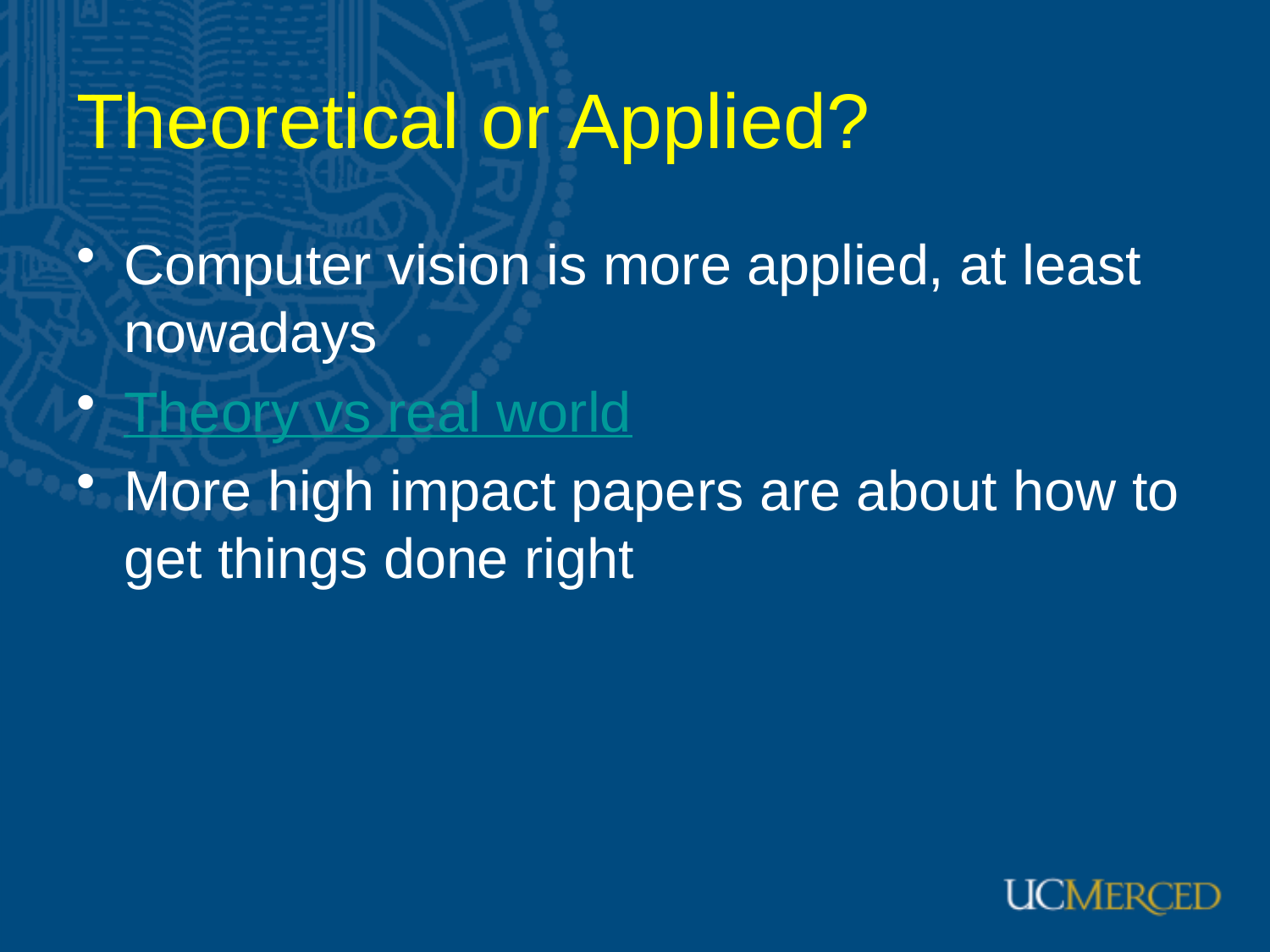

# Theoretical or Applied?
Computer vision is more applied, at least nowadays
Theory vs real world
More high impact papers are about how to get things done right